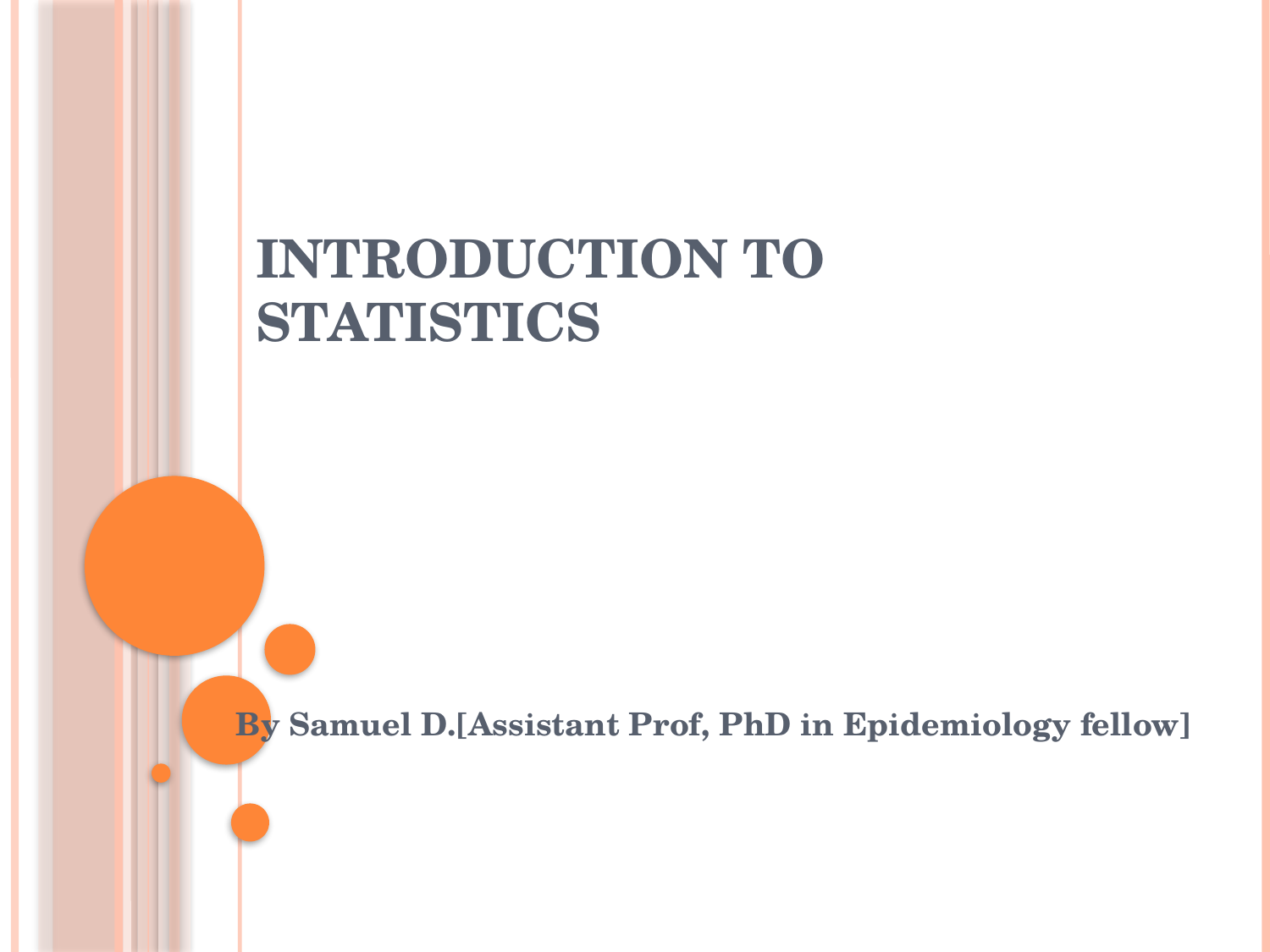

# Introduction to statistics
By Samuel D.[Assistant Prof, PhD in Epidemiology fellow]